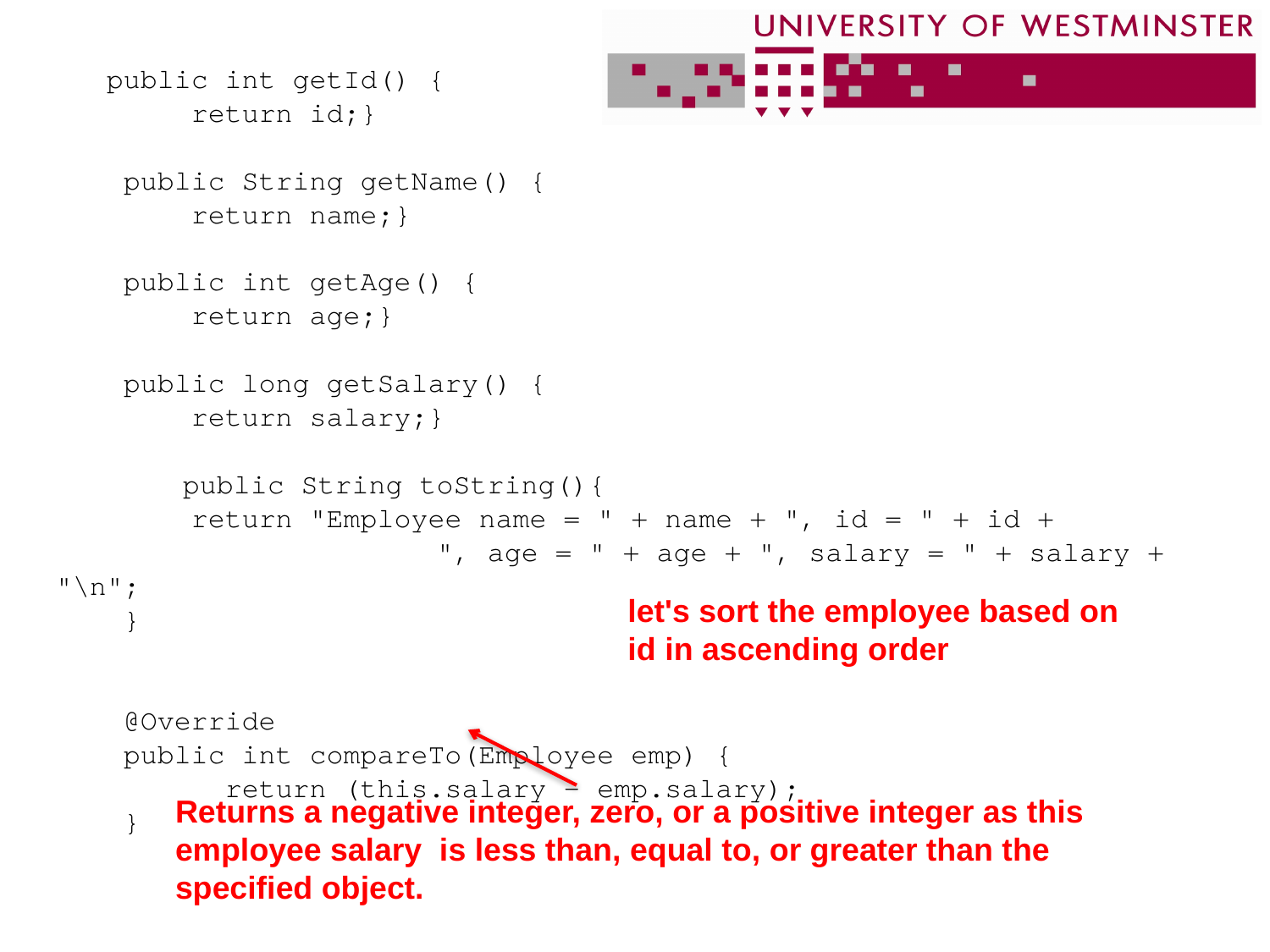

public int getId() {
        return id;}

    public String getName() {
        return name;}

    public int getAge() {
        return age;}

    public long getSalary() {
        return salary;}

	public String toString(){
        return "Employee name = " + name + ", id = " + id + 				", age = " + age + ", salary = " + salary + "\n";
    }

    @Override
    public int compareTo(Employee emp) {
          return (this.salary – emp.salary);
    }
let's sort the employee based on id in ascending order

Returns a negative integer, zero, or a positive integer as this employee salary  is less than, equal to, or greater than the specified object.